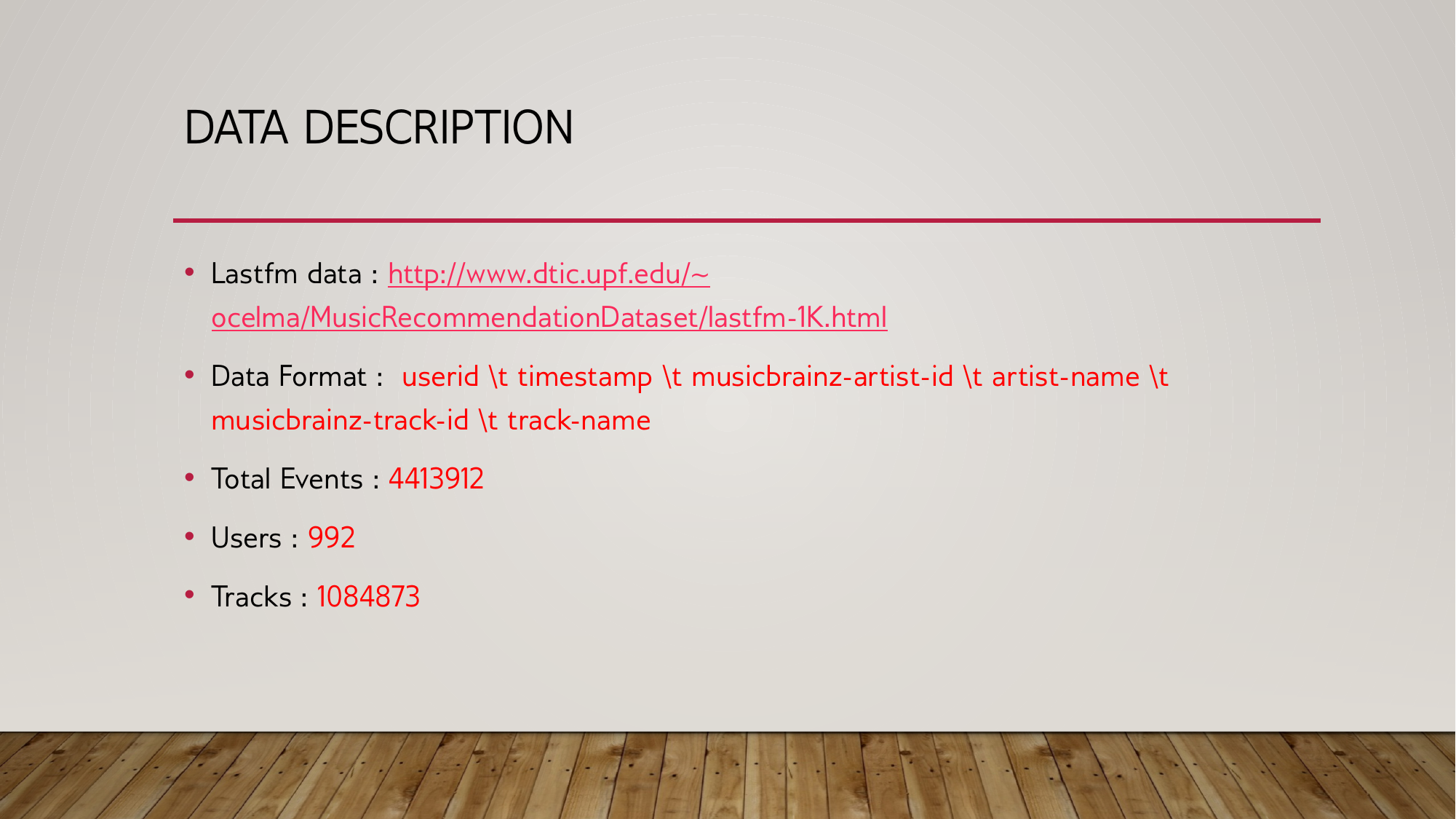

# Data description
Lastfm data : http://www.dtic.upf.edu/~ocelma/MusicRecommendationDataset/lastfm-1K.html
Data Format :  userid \t timestamp \t musicbrainz-artist-id \t artist-name \t musicbrainz-track-id \t track-name
Total Events : 4413912
Users : 992
Tracks : 1084873